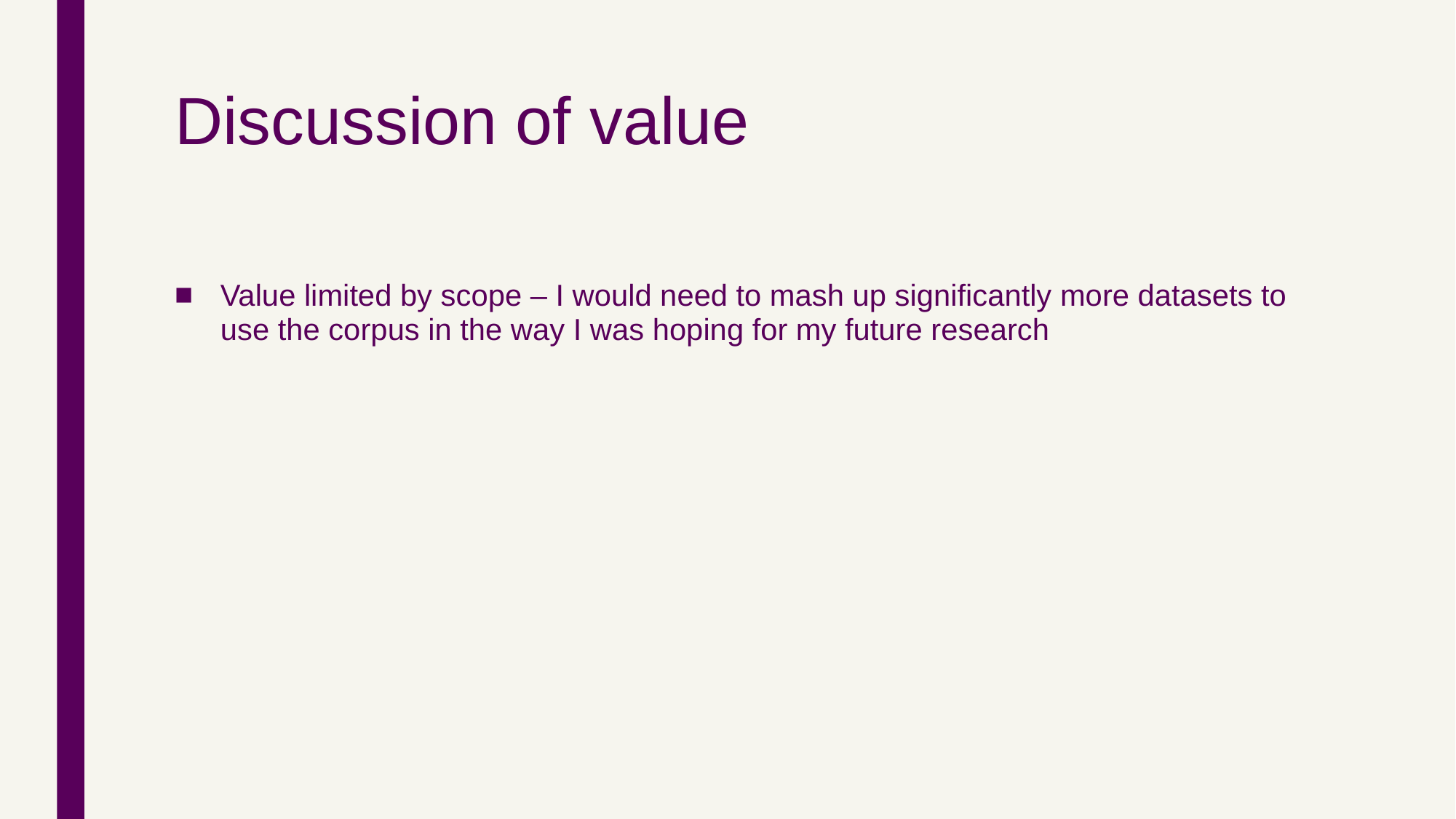

# Discussion of value
Value limited by scope – I would need to mash up significantly more datasets to use the corpus in the way I was hoping for my future research